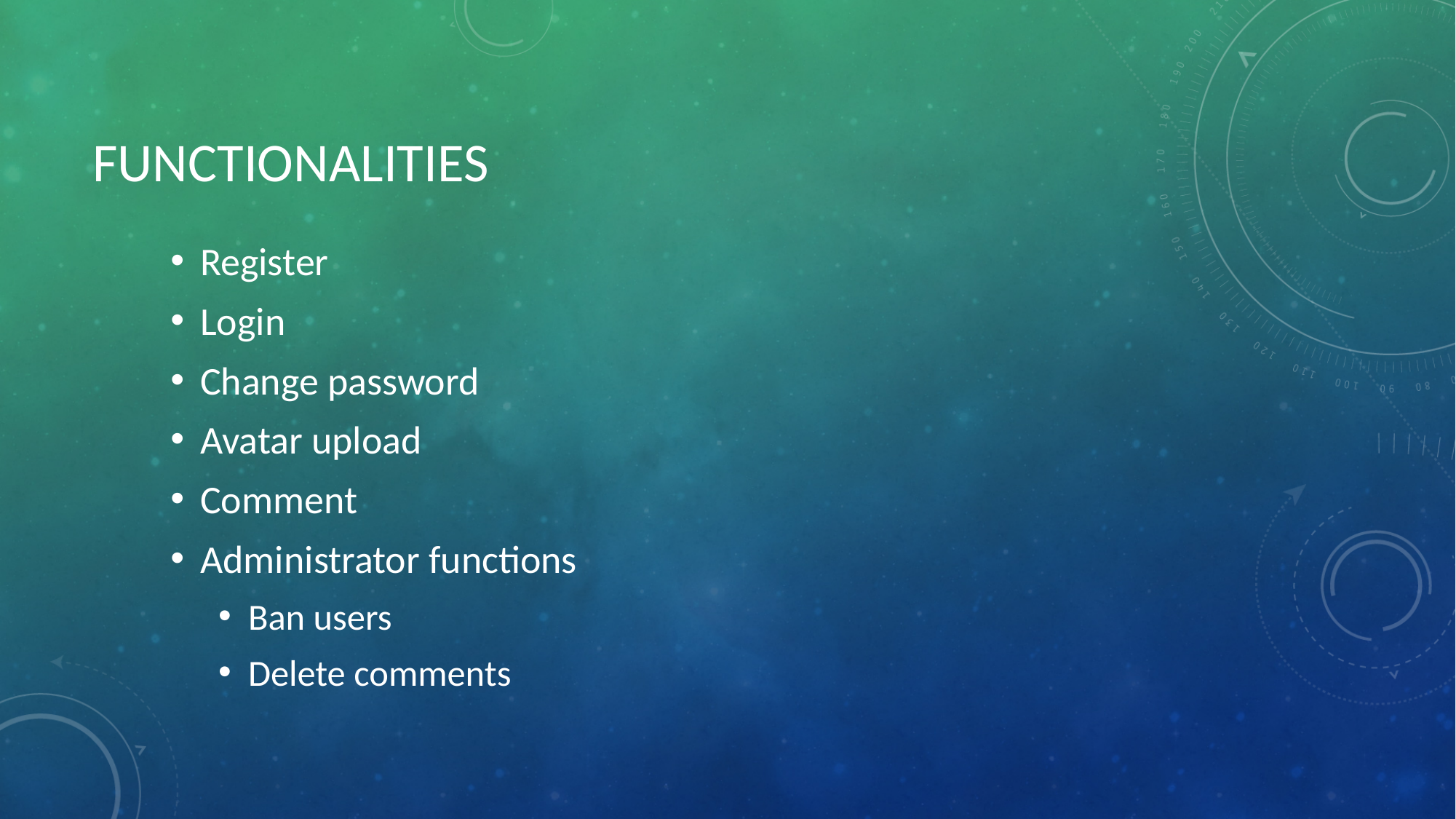

# Functionalities
Register
Login
Change password
Avatar upload
Comment
Administrator functions
Ban users
Delete comments